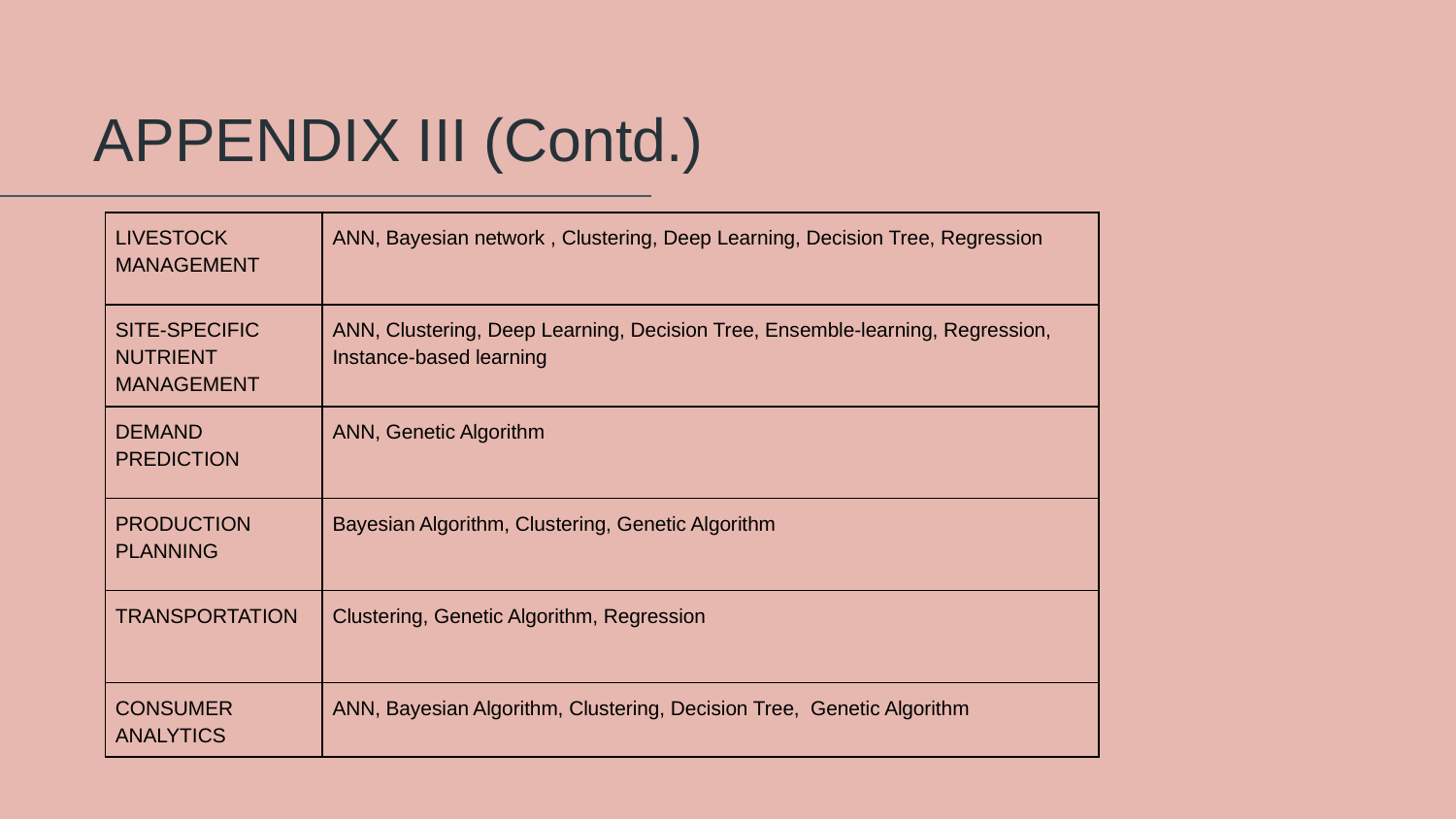

# APPENDIX III (Contd.)
| LIVESTOCK MANAGEMENT | ANN, Bayesian network , Clustering, Deep Learning, Decision Tree, Regression |
| --- | --- |
| SITE-SPECIFIC NUTRIENT MANAGEMENT | ANN, Clustering, Deep Learning, Decision Tree, Ensemble-learning, Regression, Instance-based learning |
| DEMAND PREDICTION | ANN, Genetic Algorithm |
| PRODUCTION PLANNING | Bayesian Algorithm, Clustering, Genetic Algorithm |
| TRANSPORTATION | Clustering, Genetic Algorithm, Regression |
| CONSUMER ANALYTICS | ANN, Bayesian Algorithm, Clustering, Decision Tree, Genetic Algorithm |